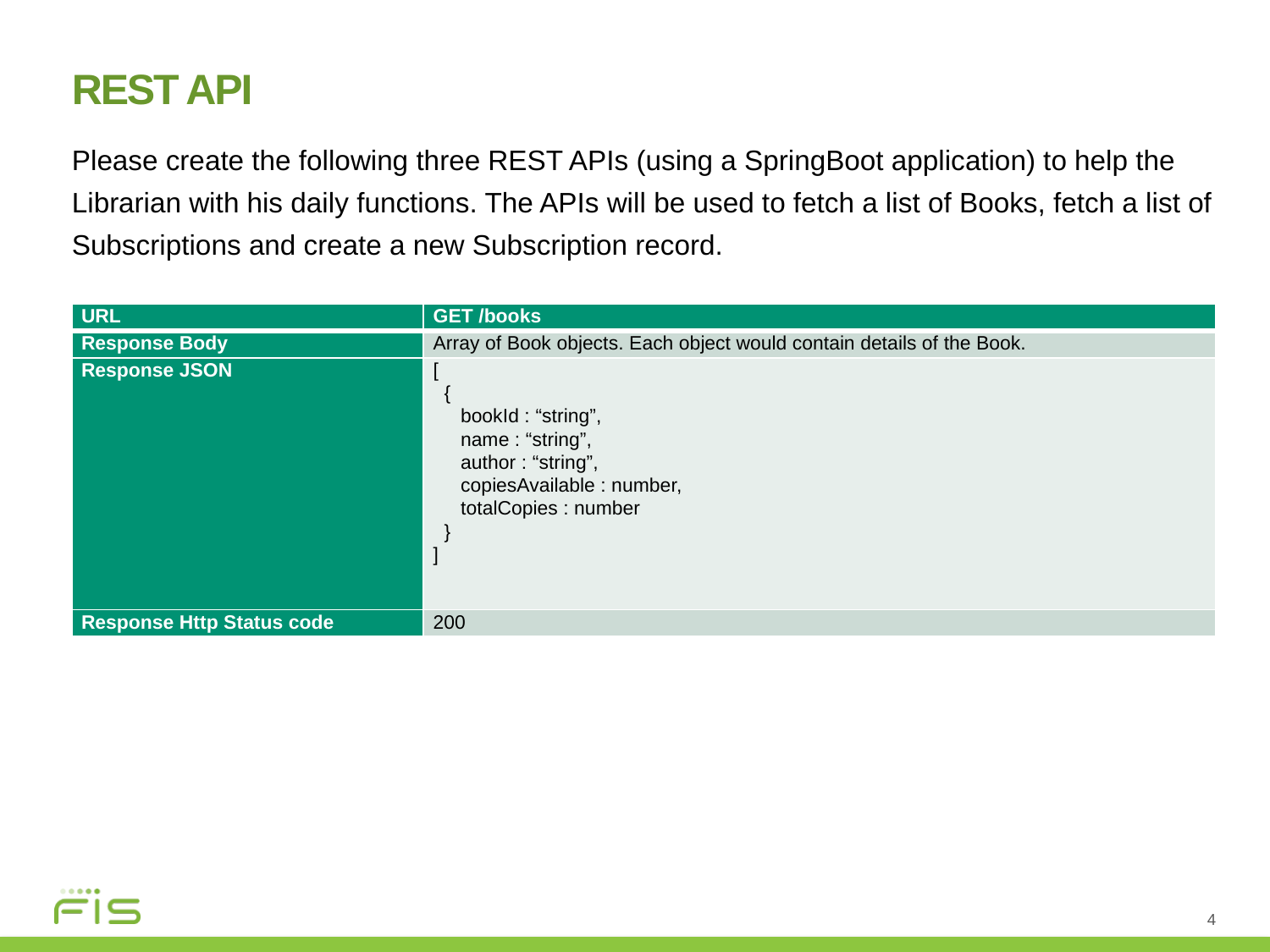

REST API
Please create the following three REST APIs (using a SpringBoot application) to help the Librarian with his daily functions. The APIs will be used to fetch a list of Books, fetch a list of Subscriptions and create a new Subscription record.
| URL | GET /books |
| --- | --- |
| Response Body | Array of Book objects. Each object would contain details of the Book. |
| Response JSON | [ { bookId : “string”, name : “string”, author : “string”, copiesAvailable : number, totalCopies : number } ] |
| Response Http Status code | 200 |
4